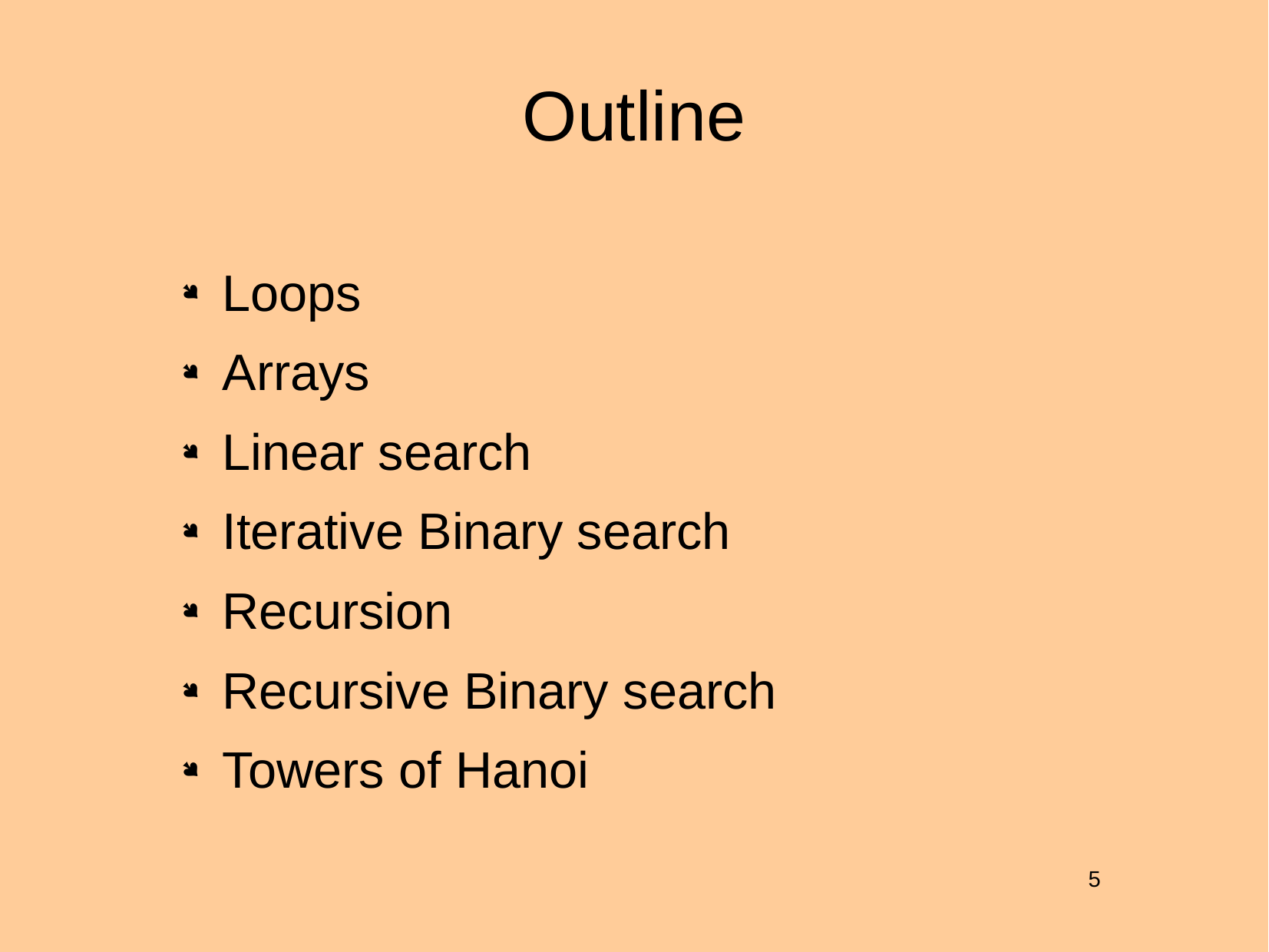

# Outline
Loops
Arrays
Linear search
Iterative Binary search
Recursion
Recursive Binary search
Towers of Hanoi
5